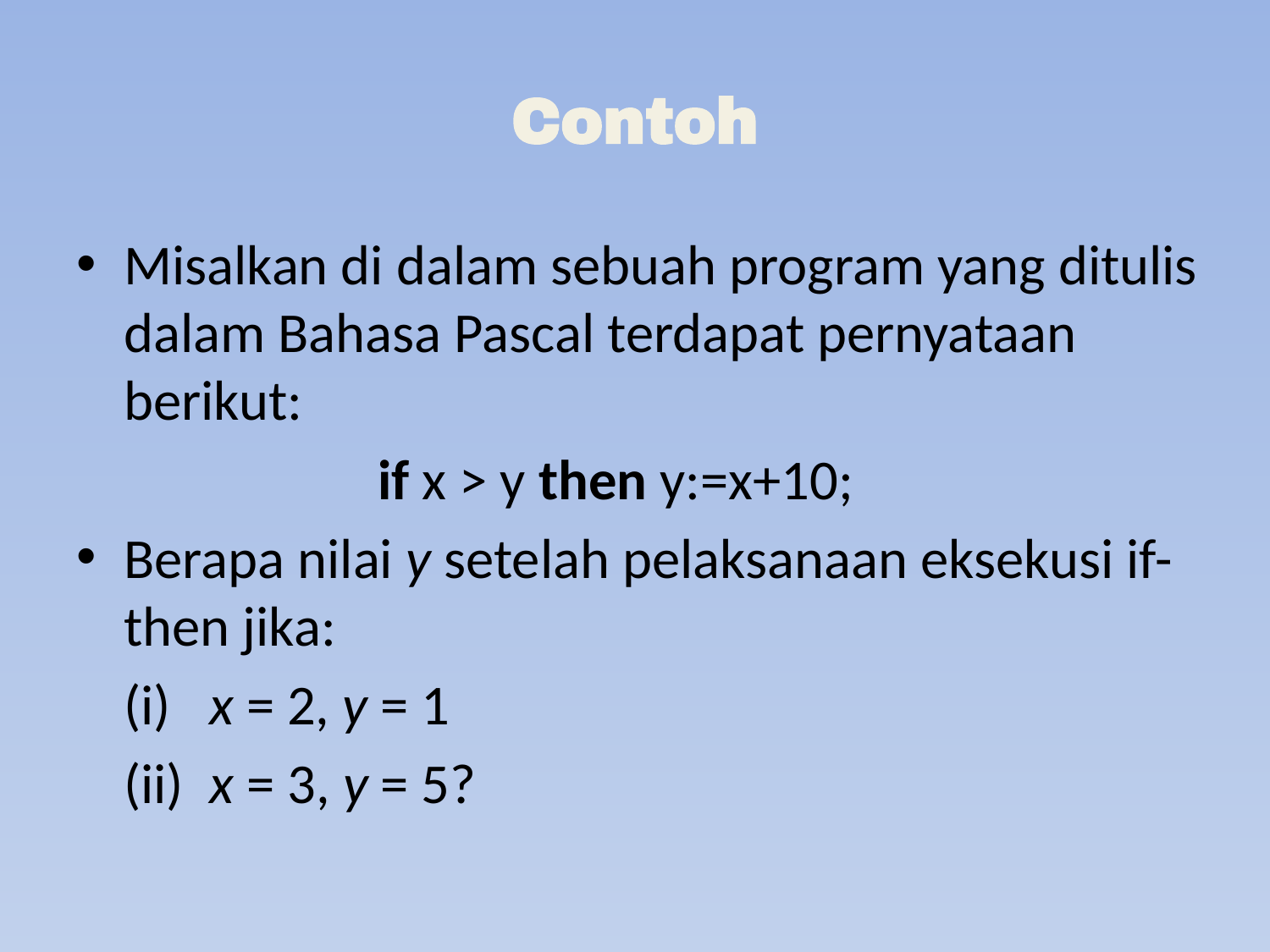

# Contoh
Misalkan di dalam sebuah program yang ditulis dalam Bahasa Pascal terdapat pernyataan berikut:
			if x > y then y:=x+10;
Berapa nilai y setelah pelaksanaan eksekusi if-then jika:
	(i)   x = 2, y = 1
	(ii)  x = 3, y = 5?

15